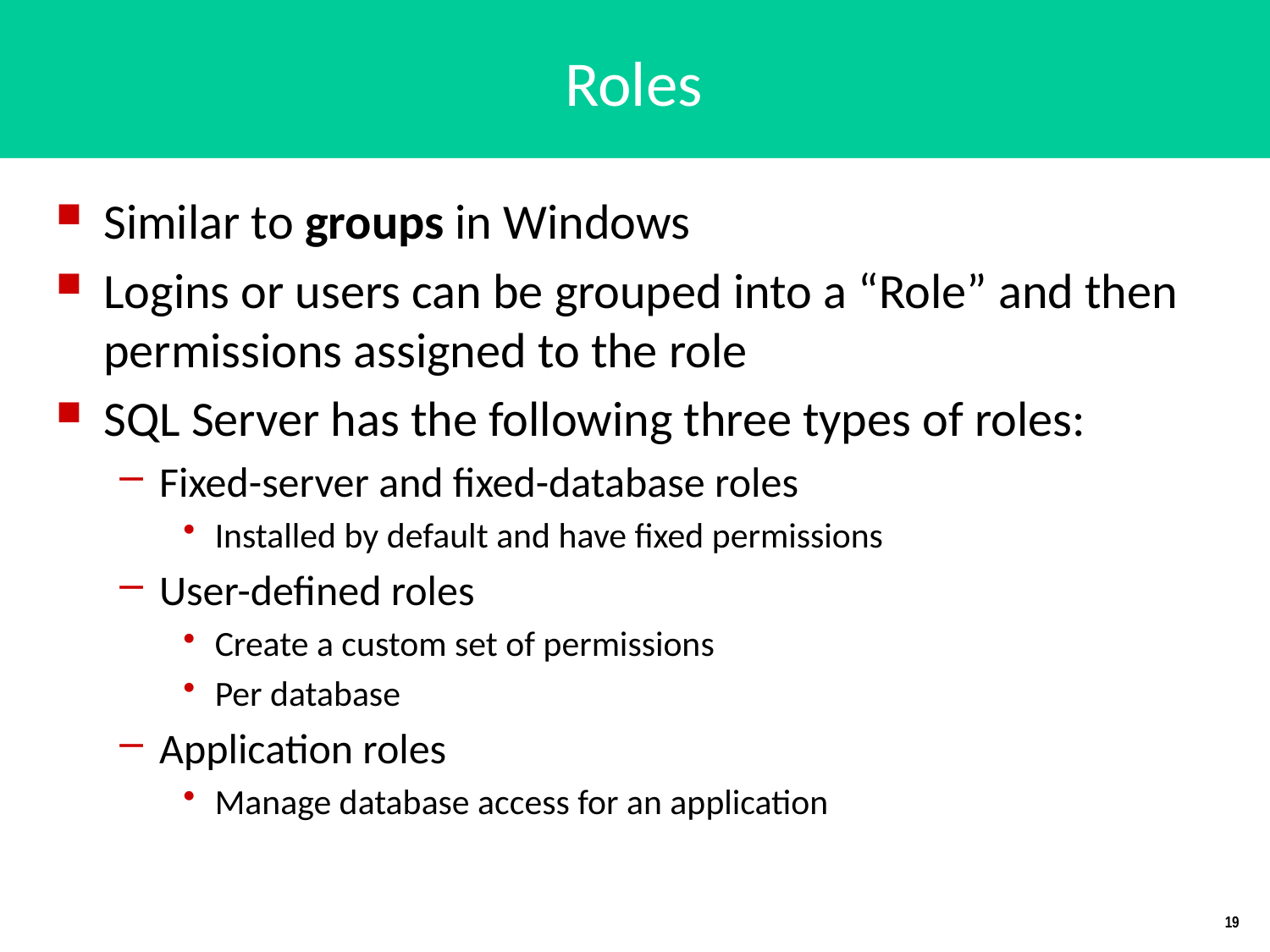

# Roles
Similar to groups in Windows
Logins or users can be grouped into a “Role” and then permissions assigned to the role
SQL Server has the following three types of roles:
Fixed-server and fixed-database roles
Installed by default and have fixed permissions
User-defined roles
Create a custom set of permissions
Per database
Application roles
Manage database access for an application